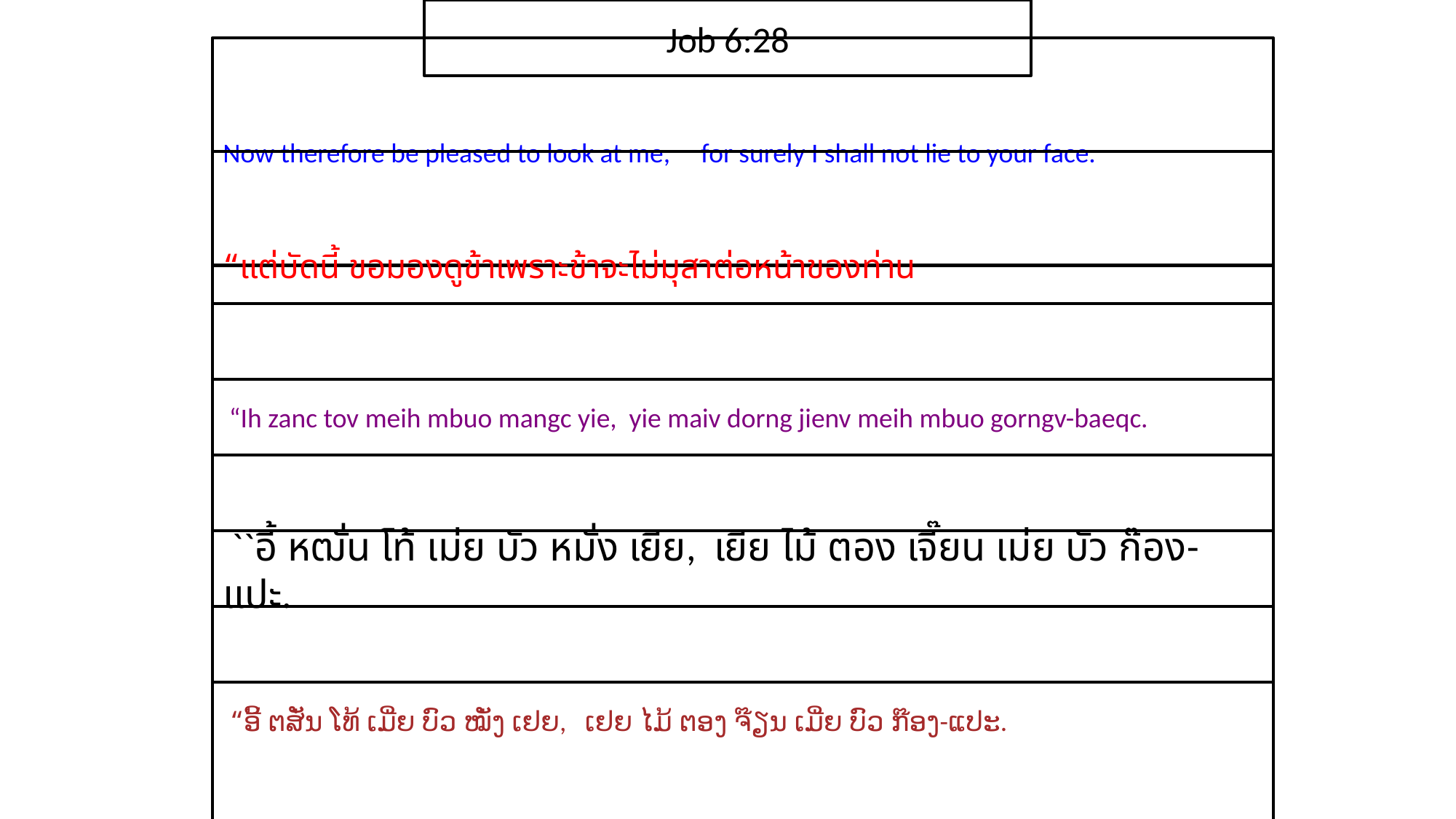

Job 6:28
Now therefore be pleased to look at me,     for surely I shall not lie to your face.
“แต่​บัดนี้ ขอ​มองดู​ข้าเพราะ​ข้า​จะ​ไม่​มุสา​ต่อ​หน้า​ของ​ท่าน
 “Ih zanc tov meih mbuo mangc yie,  yie maiv dorng jienv meih mbuo gorngv-baeqc.
 ``อี้ หฒั่น โท้ เม่ย บัว หมั่ง เยีย,  เยีย ไม้ ตอง เจี๊ยน เม่ย บัว ก๊อง-แปะ.
 “ອີ້ ຕສັ່ນ ໂທ້ ເມີ່ຍ ບົວ ໝັ່ງ ເຢຍ,   ເຢຍ ໄມ້ ຕອງ ຈ໊ຽນ ເມີ່ຍ ບົວ ກ໊ອງ-ແປະ.